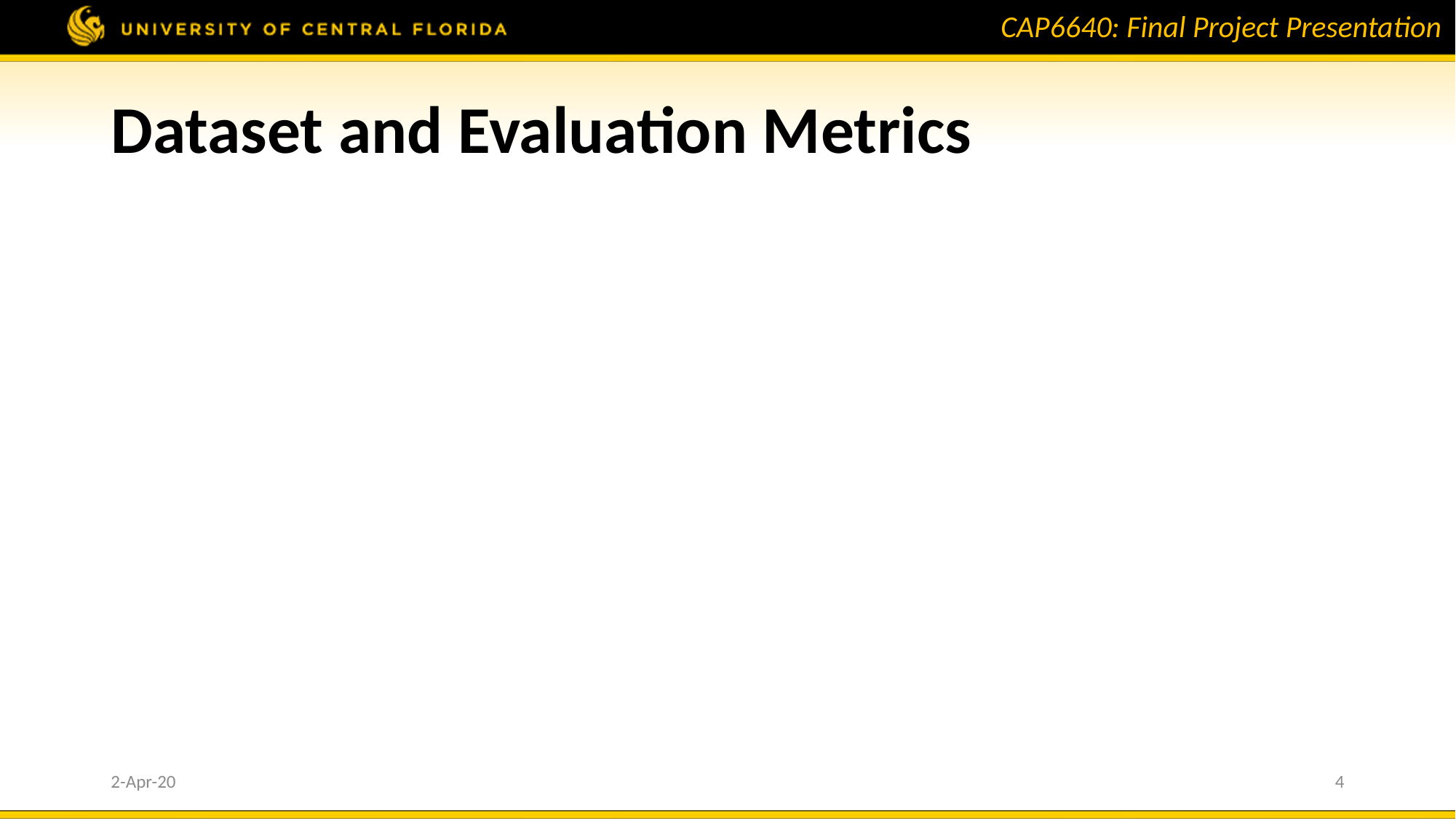

# Dataset and Evaluation Metrics

2-Apr-20
4